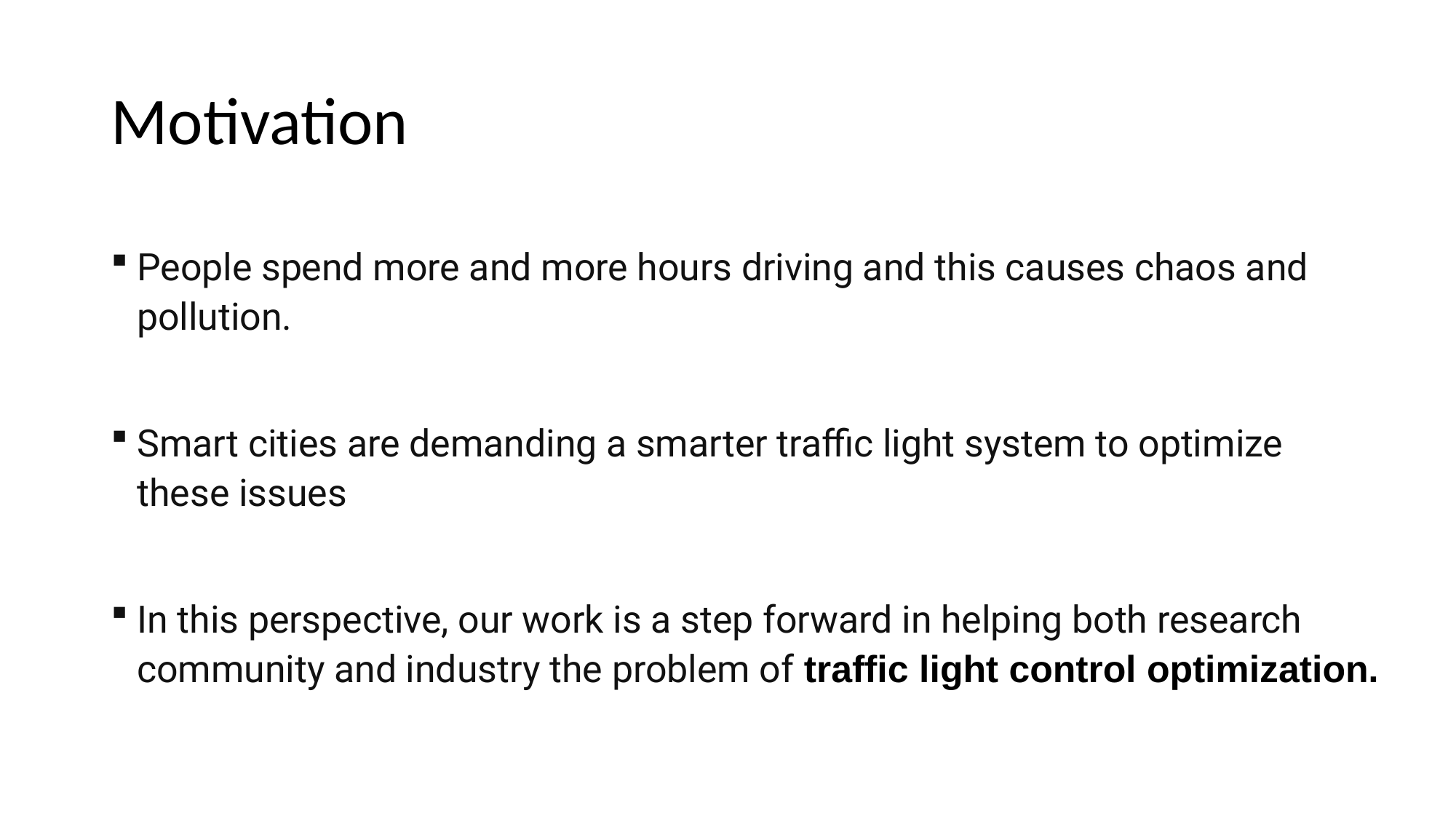

# Motivation

People spend more and more hours driving and this causes chaos and pollution.

Smart cities are demanding a smarter traffic light system to optimize these issues

In this perspective, our work is a step forward in helping both research community and industry the problem of traffic light control optimization.